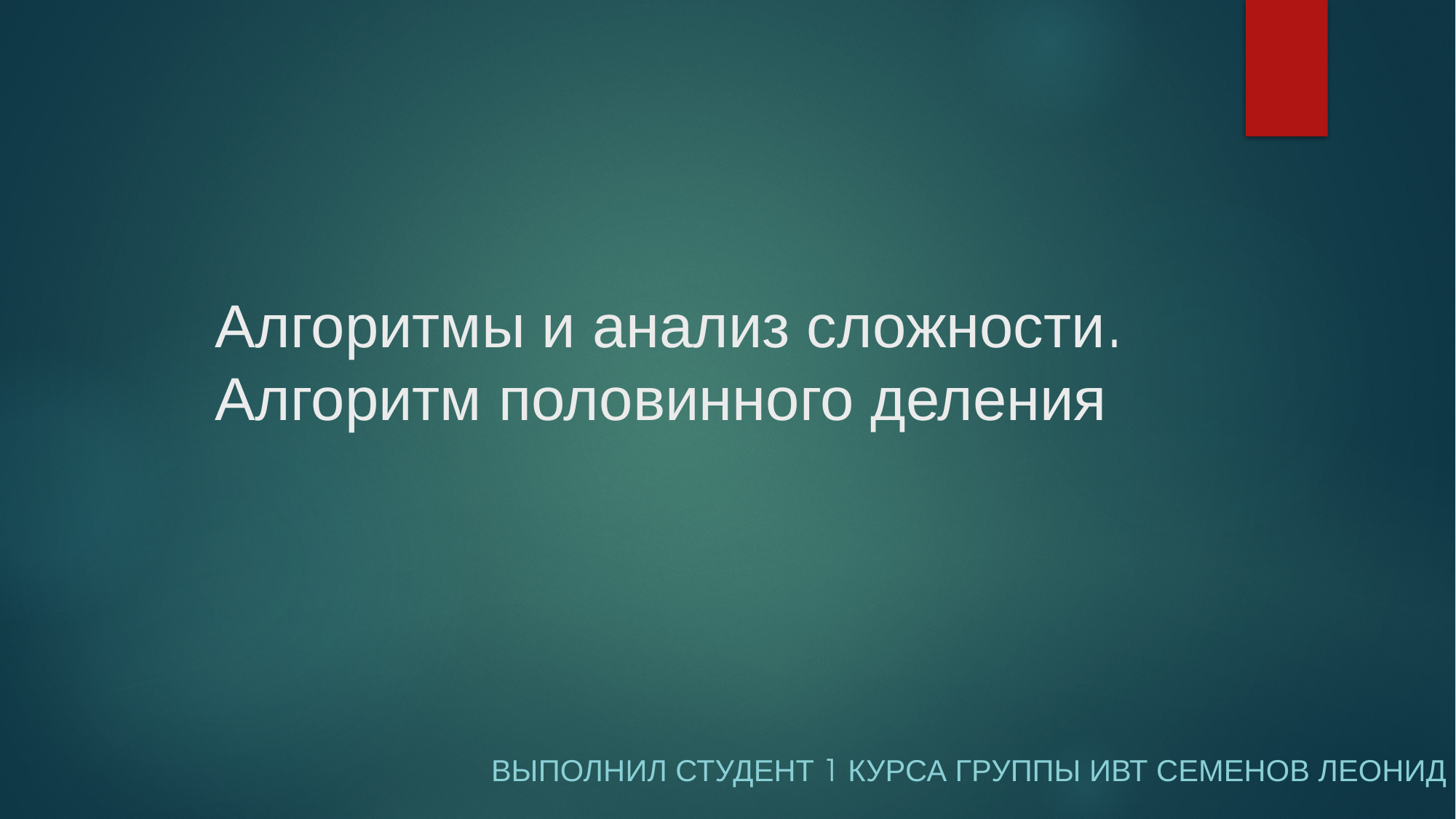

# Алгоритмы и анализ сложности. Алгоритм половинного деления
Выполнил студент 1 курса Группы ивт Семенов Леонид